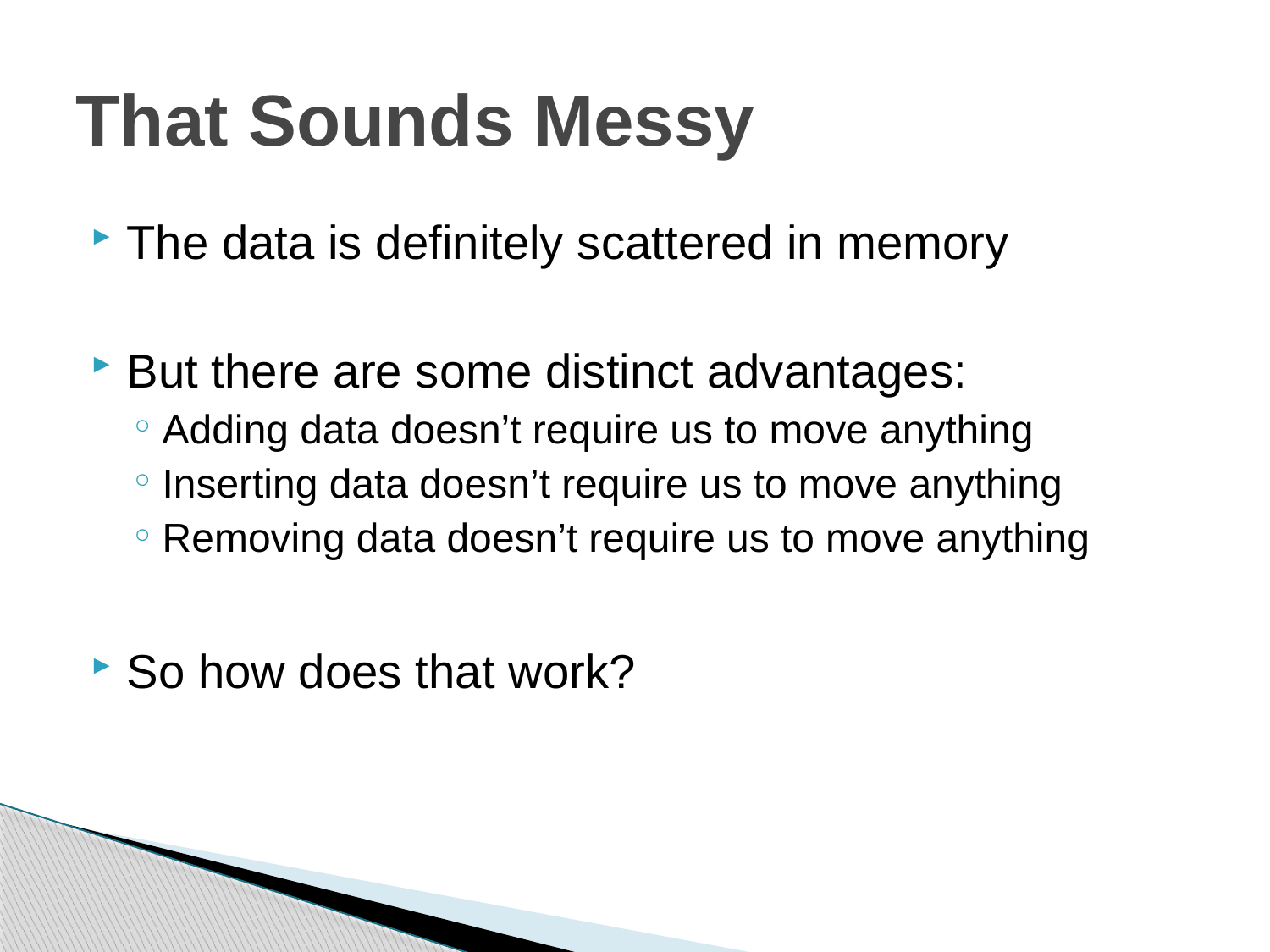

# That Sounds Messy
The data is definitely scattered in memory

But there are some distinct advantages:
Adding data doesn’t require us to move anything
Inserting data doesn’t require us to move anything
Removing data doesn’t require us to move anything

So how does that work?